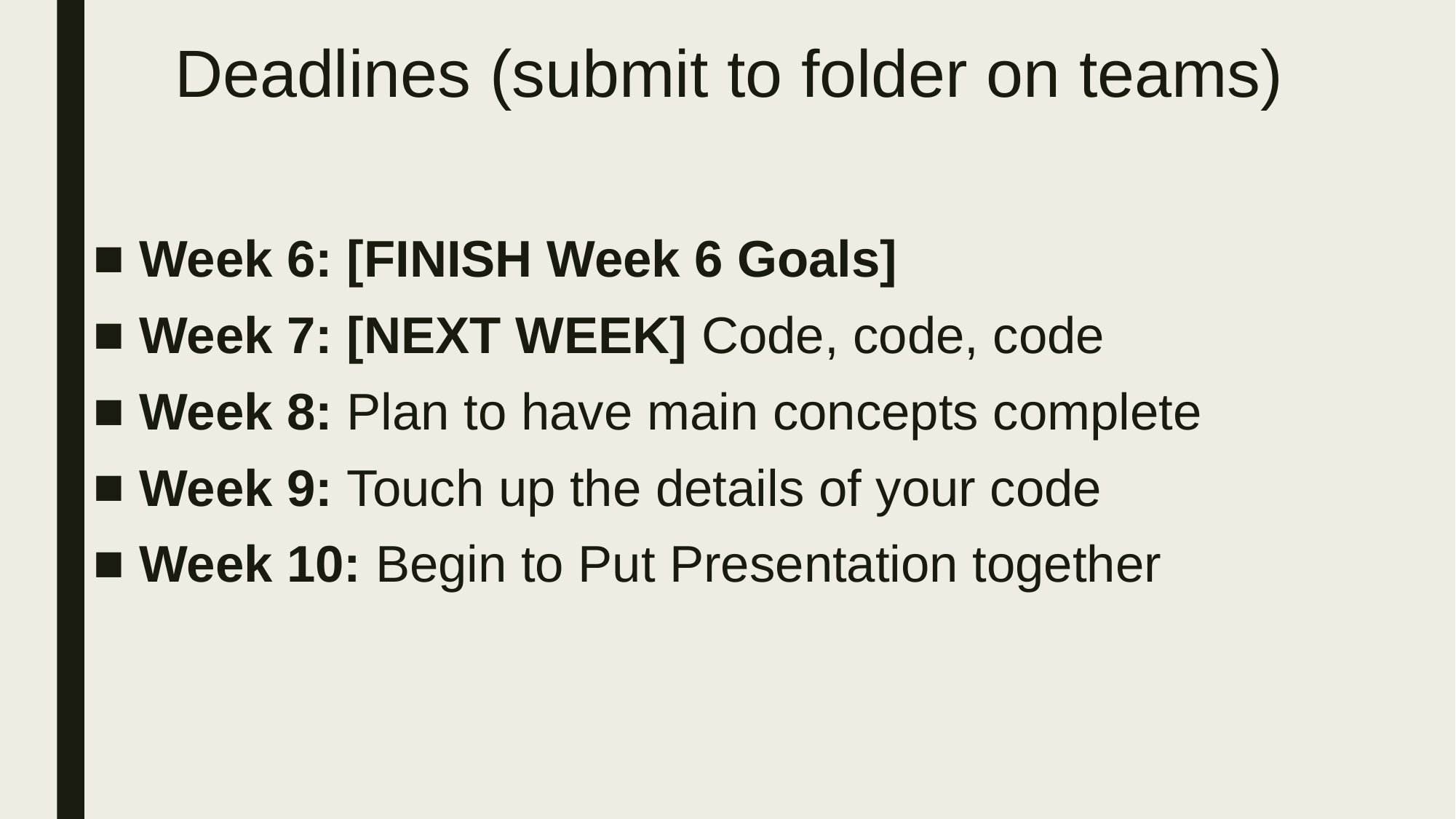

# Deadlines (submit to folder on teams)

Week 6: [FINISH Week 6 Goals]
Week 7: [NEXT WEEK] Code, code, code
Week 8: Plan to have main concepts complete
Week 9: Touch up the details of your code
Week 10: Begin to Put Presentation together